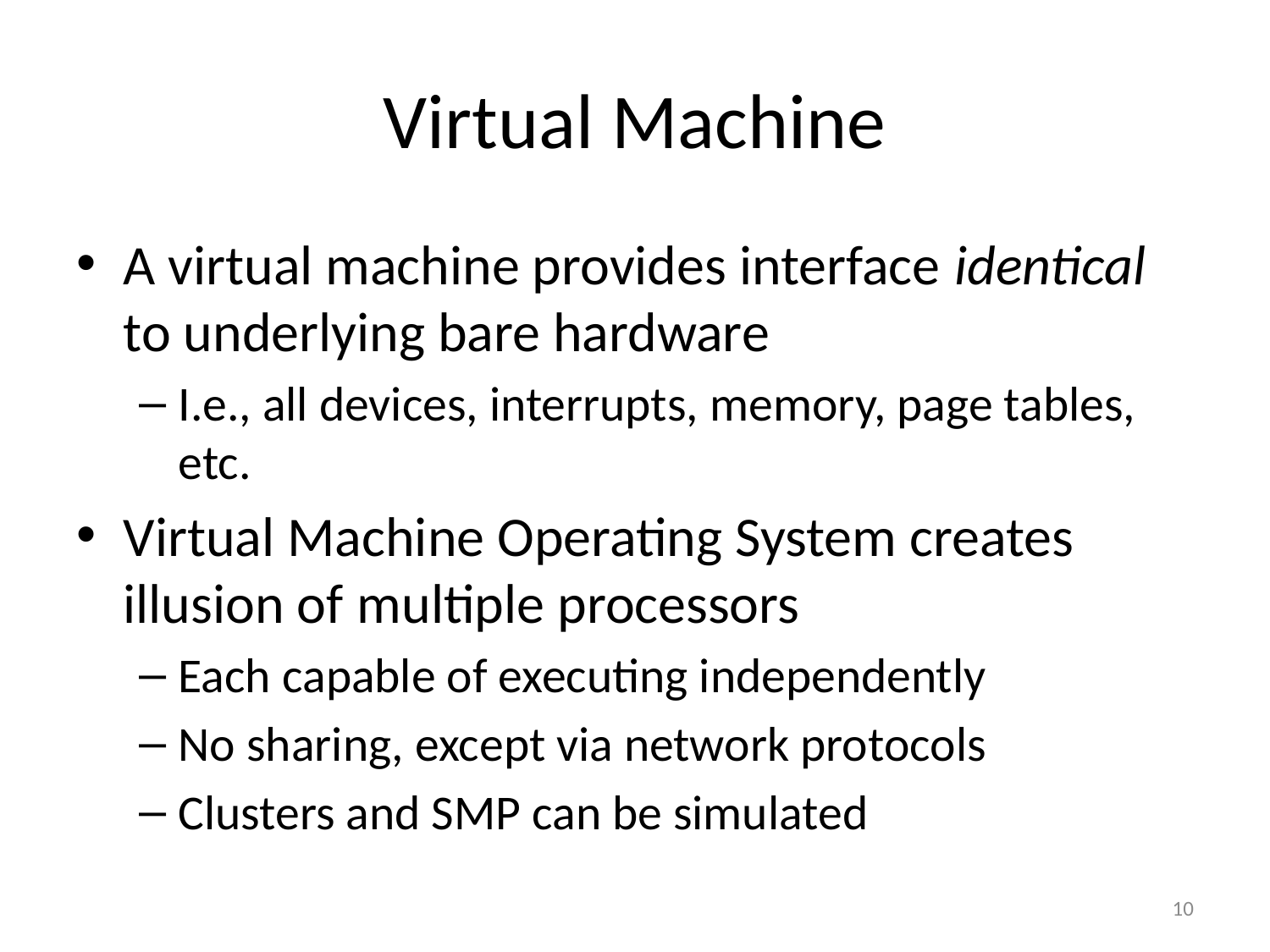

# Virtual Machine
A virtual machine provides interface identical to underlying bare hardware
I.e., all devices, interrupts, memory, page tables, etc.
Virtual Machine Operating System creates illusion of multiple processors
Each capable of executing independently
No sharing, except via network protocols
Clusters and SMP can be simulated
10